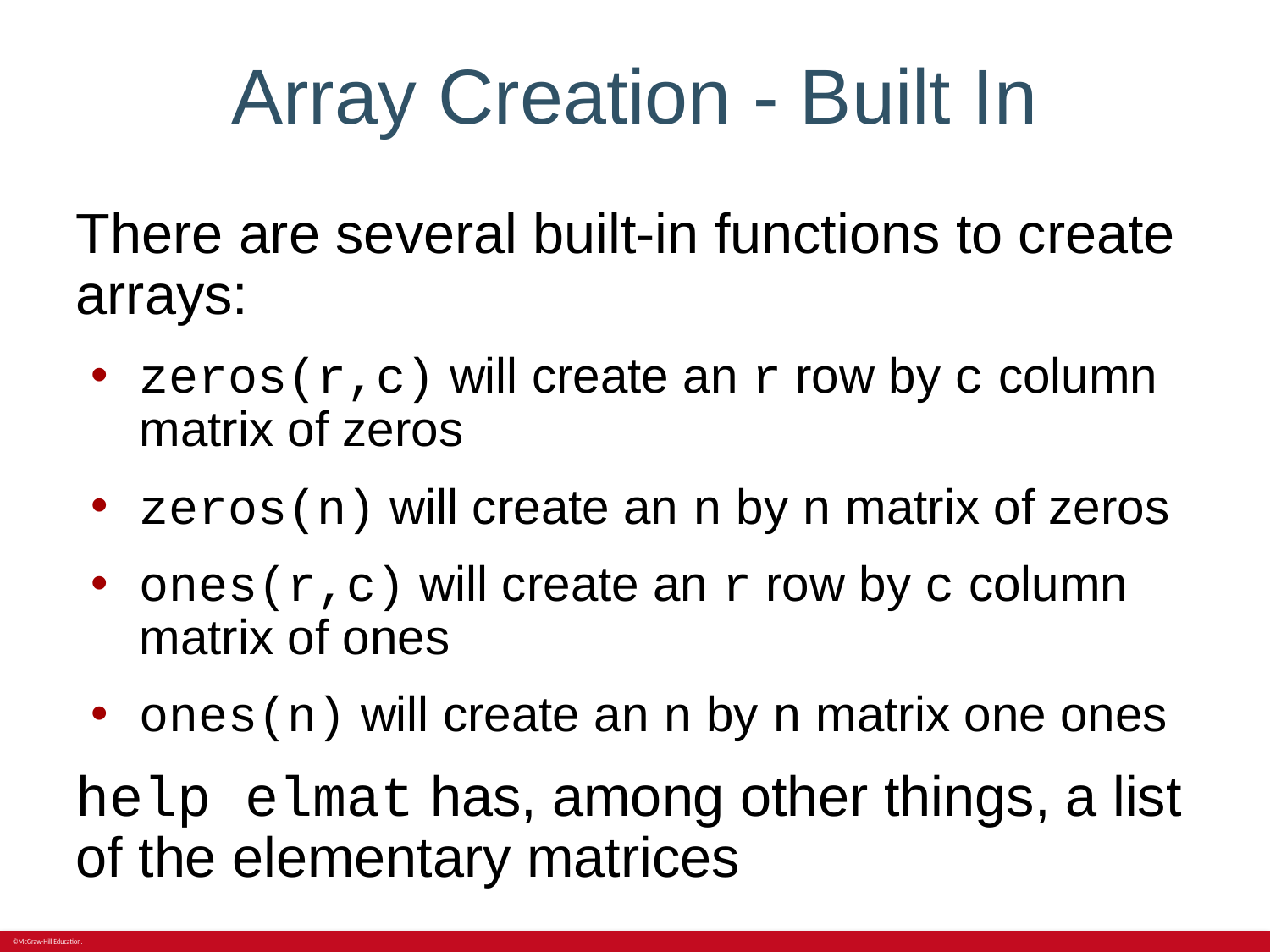

# Array Creation - Built In
There are several built-in functions to create arrays:
zeros(r,c) will create an r row by c column matrix of zeros
zeros(n) will create an n by n matrix of zeros
ones(r,c) will create an r row by c column matrix of ones
ones(n) will create an n by n matrix one ones
help elmat has, among other things, a list of the elementary matrices